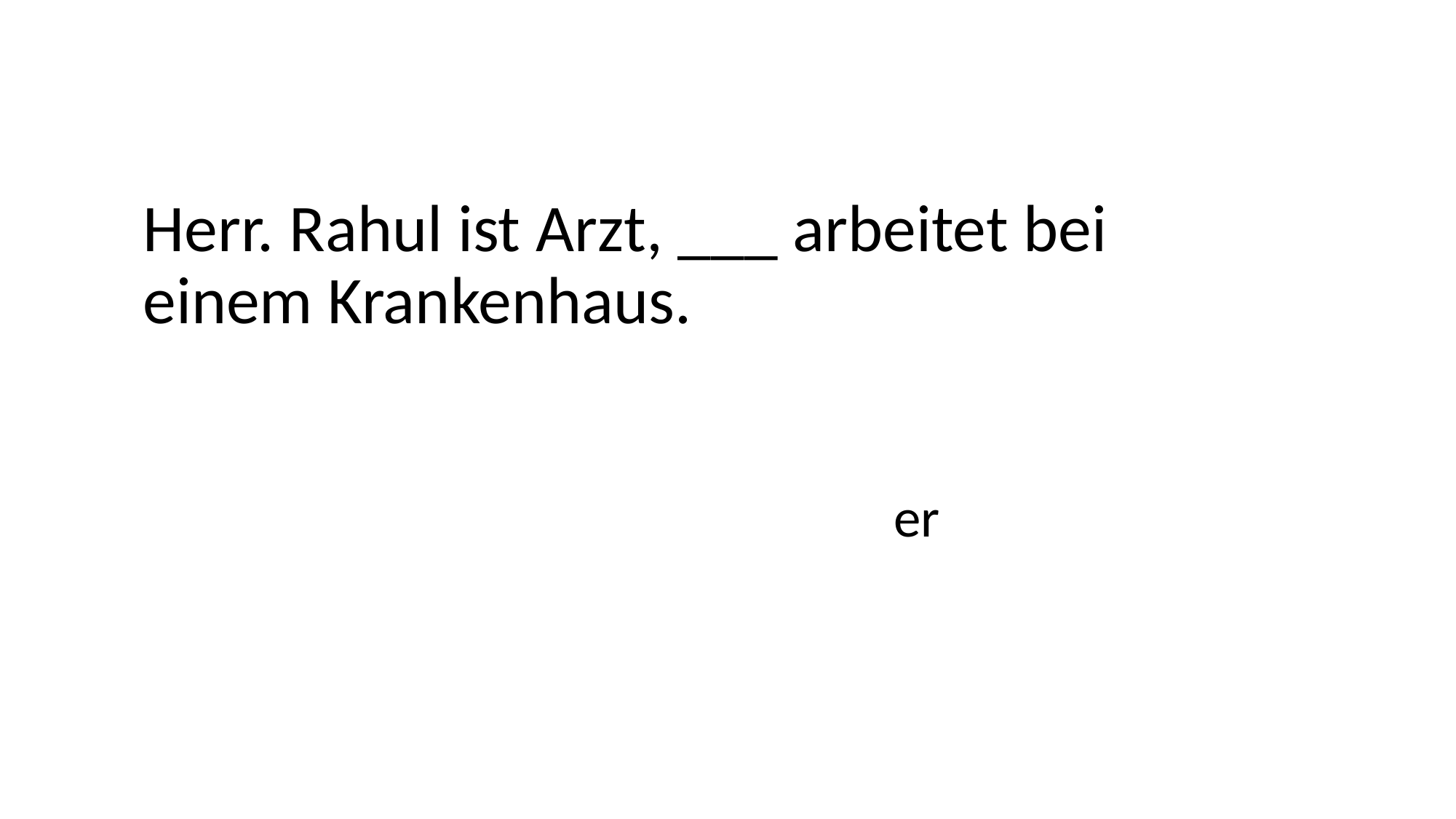

# Herr. Rahul ist Arzt, ___ arbeitet bei einem Krankenhaus.
er